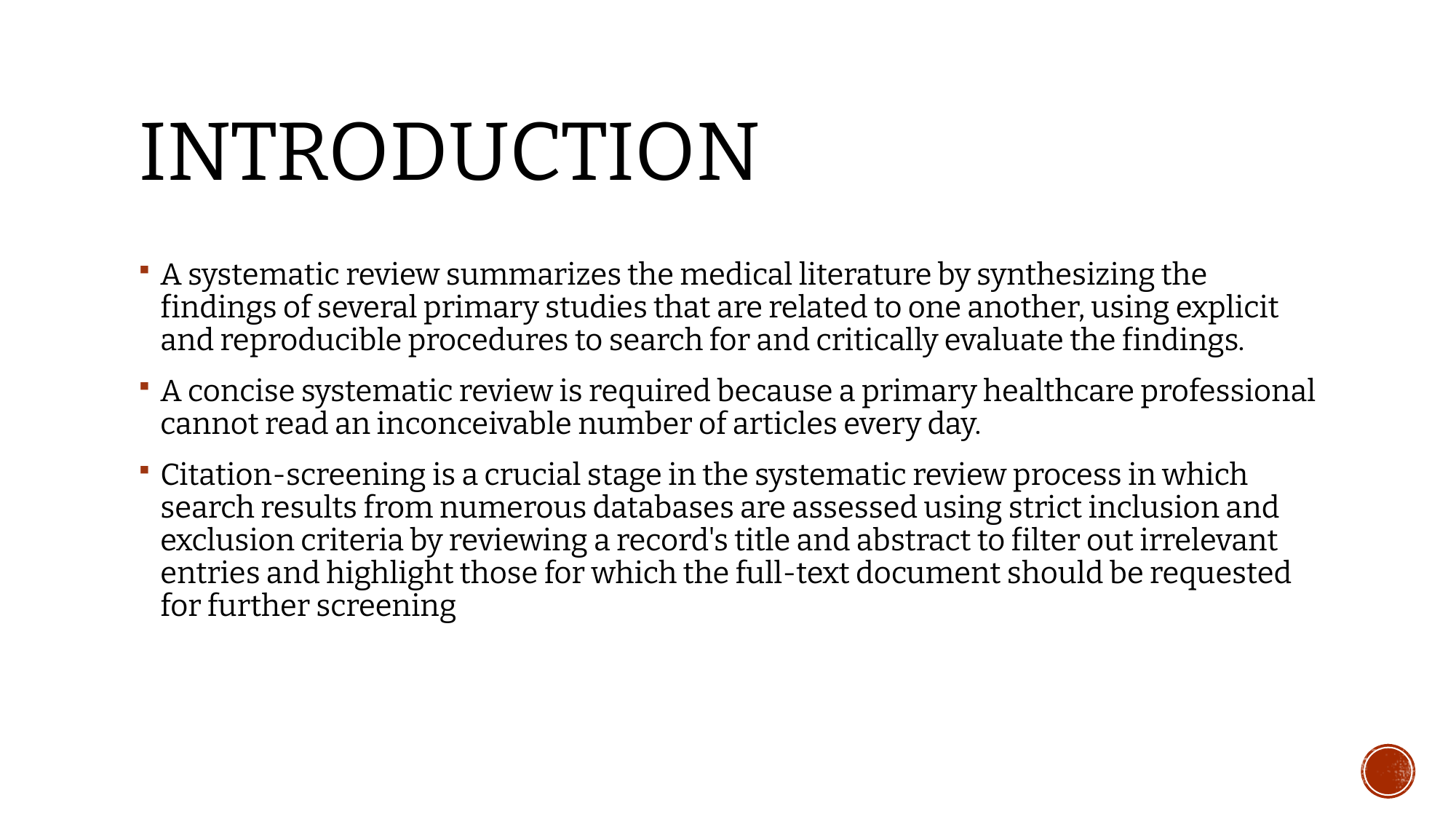

# Introduction
A systematic review summarizes the medical literature by synthesizing the findings of several primary studies that are related to one another, using explicit and reproducible procedures to search for and critically evaluate the findings.
A concise systematic review is required because a primary healthcare professional cannot read an inconceivable number of articles every day.
Citation-screening is a crucial stage in the systematic review process in which search results from numerous databases are assessed using strict inclusion and exclusion criteria by reviewing a record's title and abstract to filter out irrelevant entries and highlight those for which the full-text document should be requested for further screening